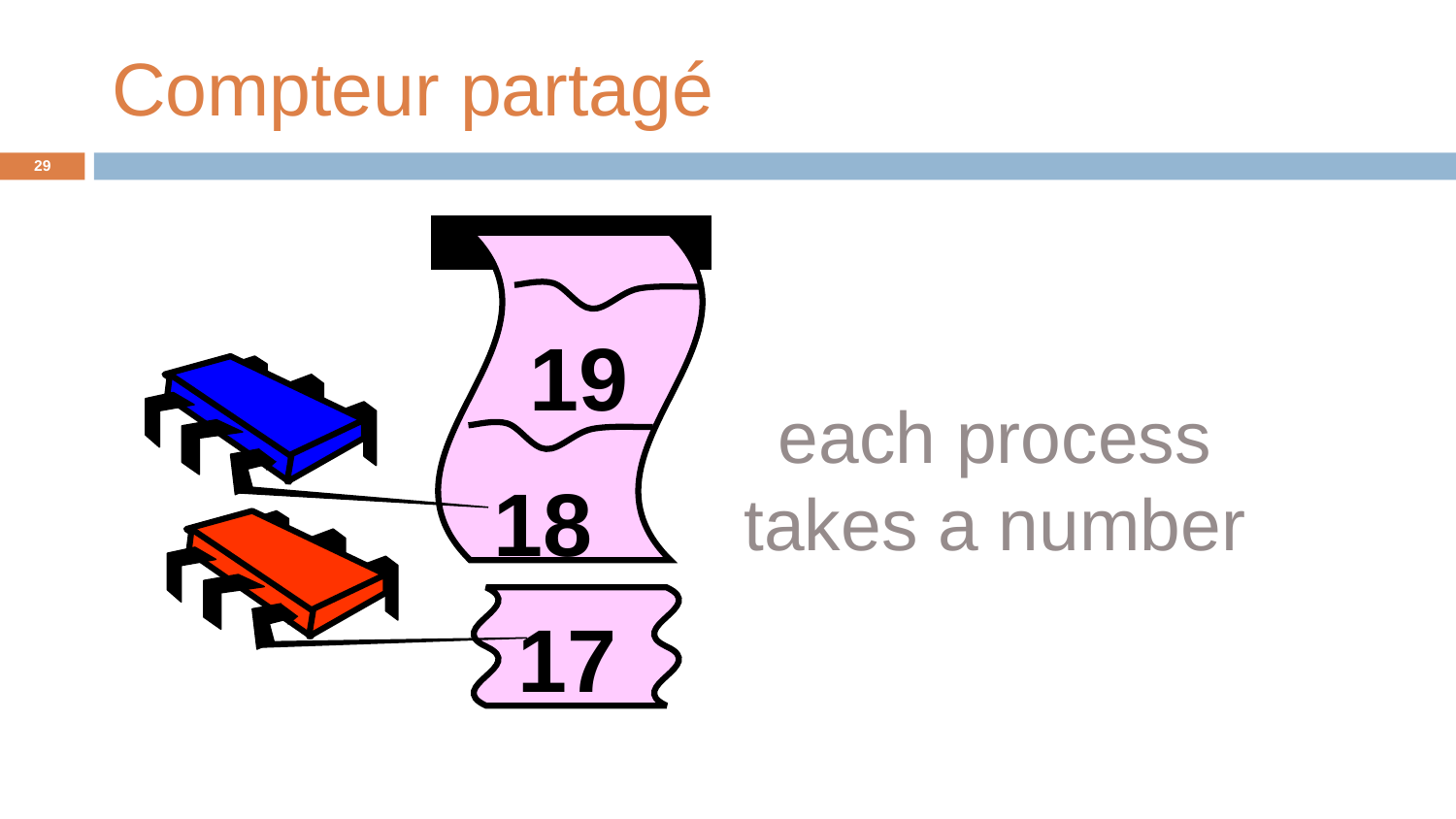

# Compteur partagé
29

19

each process takes a number

18

17